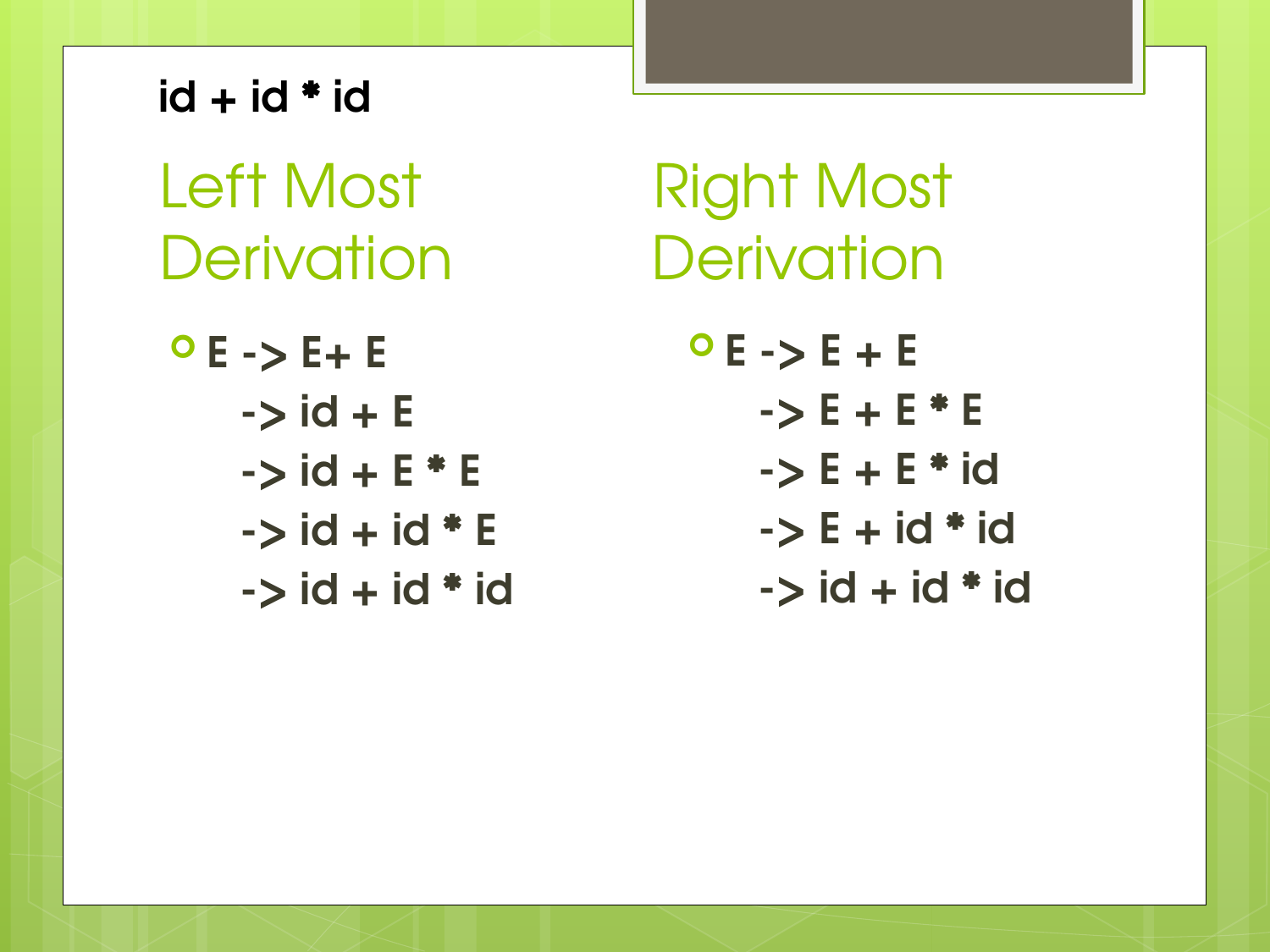

id + id * id
# Left Most              Right Most Derivation            Derivation
E -> E + E
      -> E + E * E
      -> E + E * id
      -> E + id * id
      -> id + id * id
E -> E+ E
      -> id + E
      -> id + E * E
      -> id + id * E
      -> id + id * id